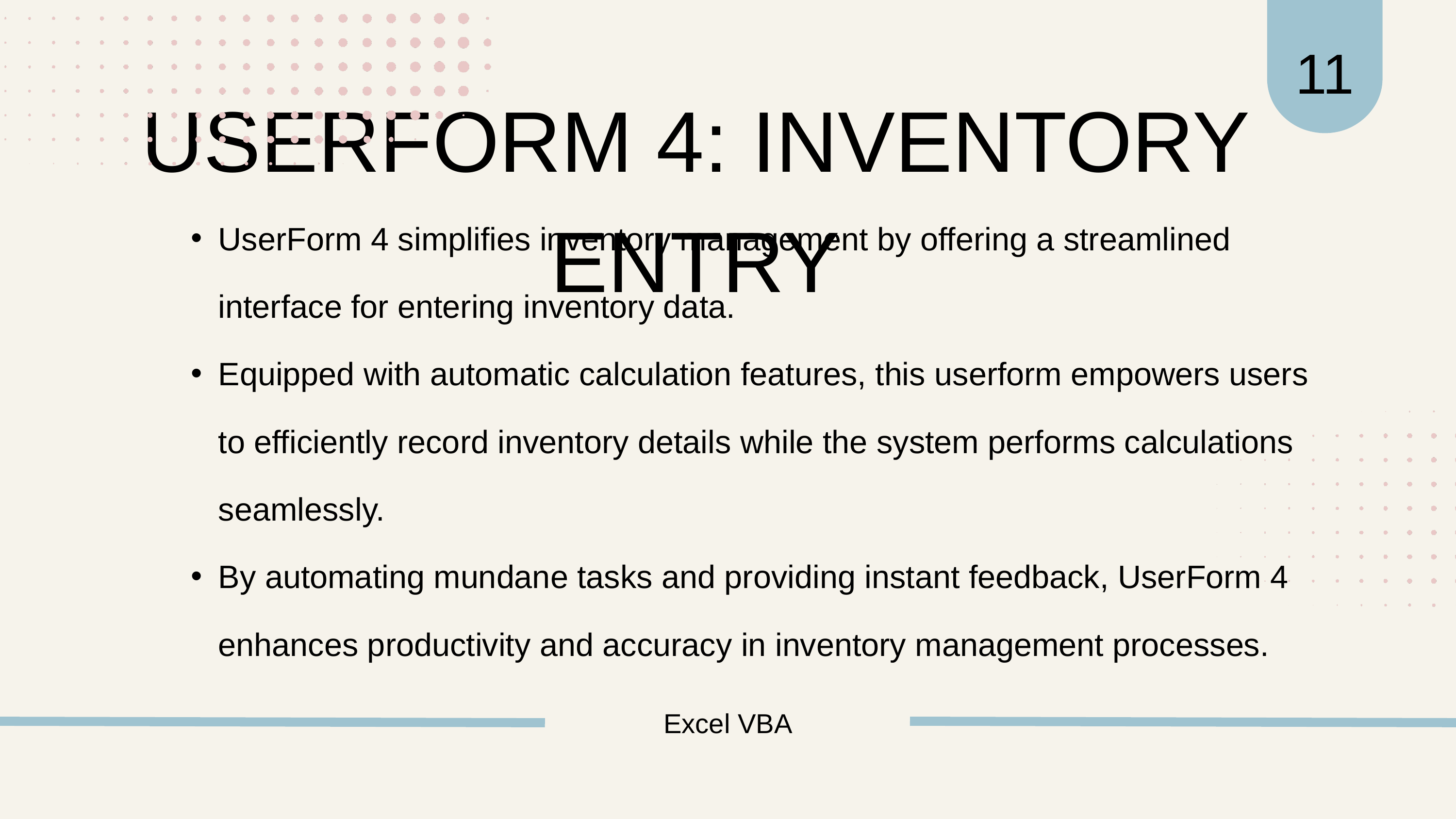

11

USERFORM 4: INVENTORY ENTRY
UserForm 4 simplifies inventory management by offering a streamlined interface for entering inventory data.
Equipped with automatic calculation features, this userform empowers users to efficiently record inventory details while the system performs calculations seamlessly.
By automating mundane tasks and providing instant feedback, UserForm 4 enhances productivity and accuracy in inventory management processes.

Excel VBA